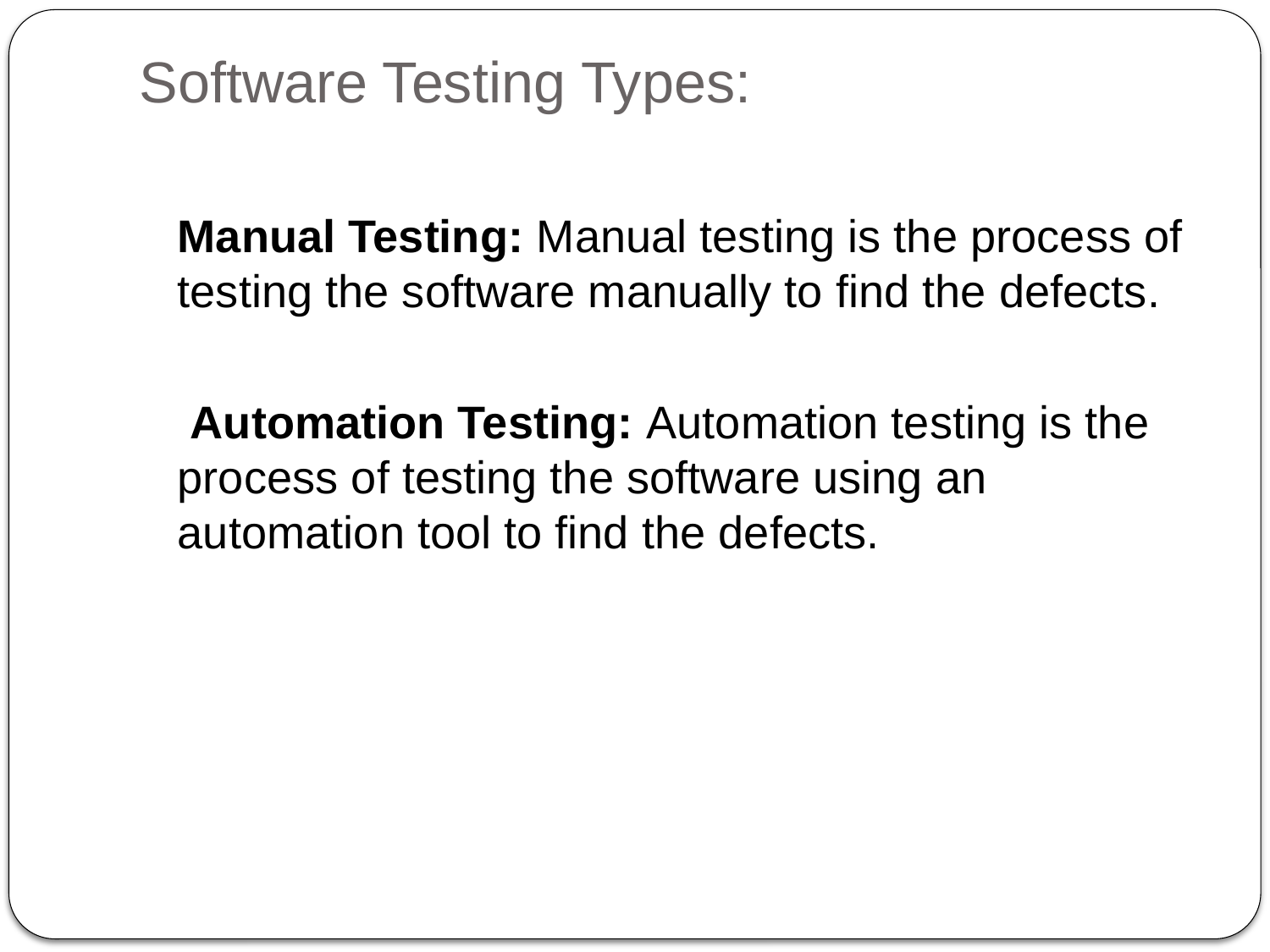

# Software Testing Types:
   Manual Testing: Manual testing is the process of testing the software manually to find the defects.

    Automation Testing: Automation testing is the process of testing the software using an automation tool to find the defects.